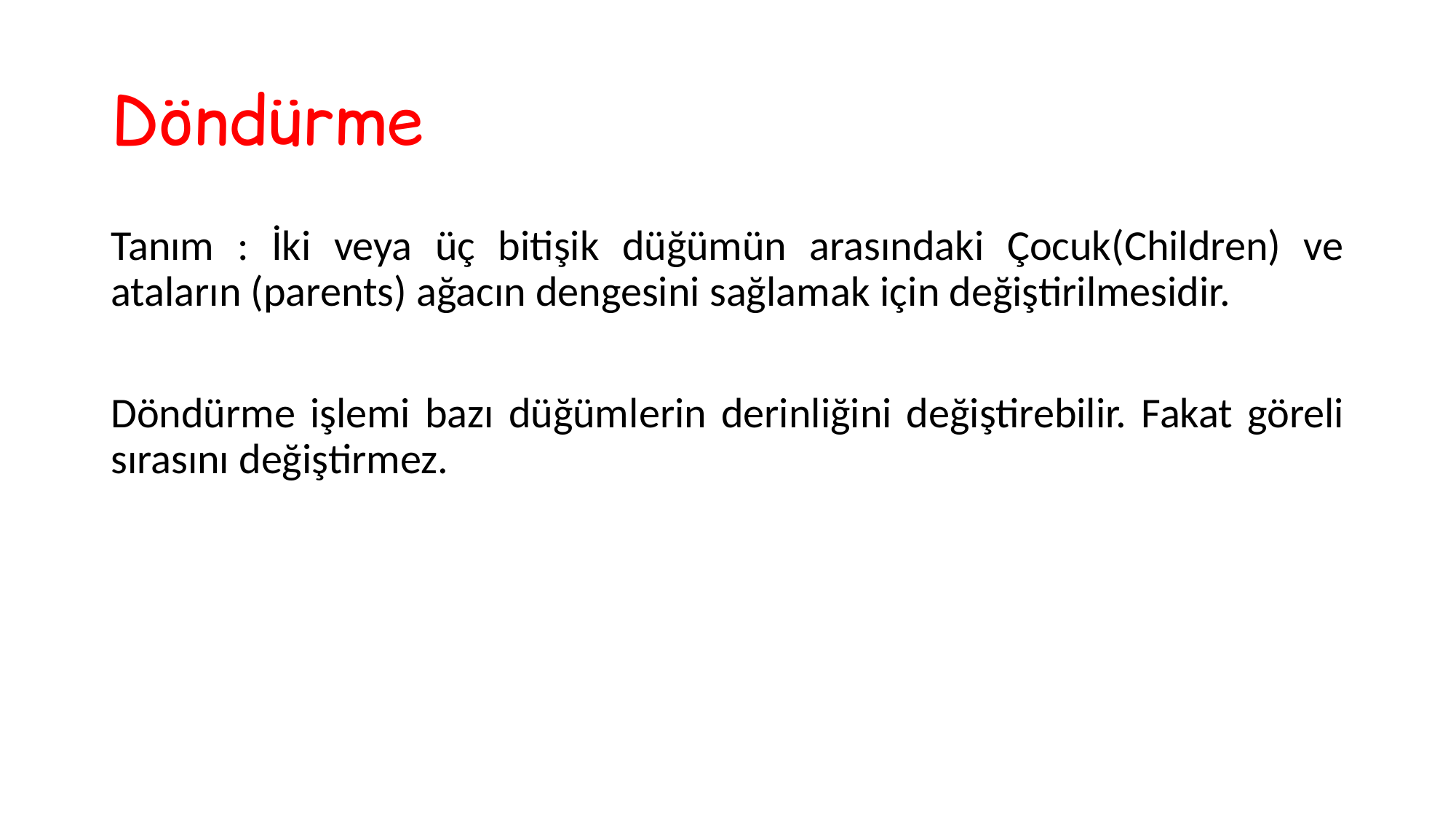

# Döndürme
Tanım : İki veya üç bitişik düğümün arasındaki Çocuk(Children) ve ataların (parents) ağacın dengesini sağlamak için değiştirilmesidir.

Döndürme işlemi bazı düğümlerin derinliğini değiştirebilir. Fakat göreli sırasını değiştirmez.